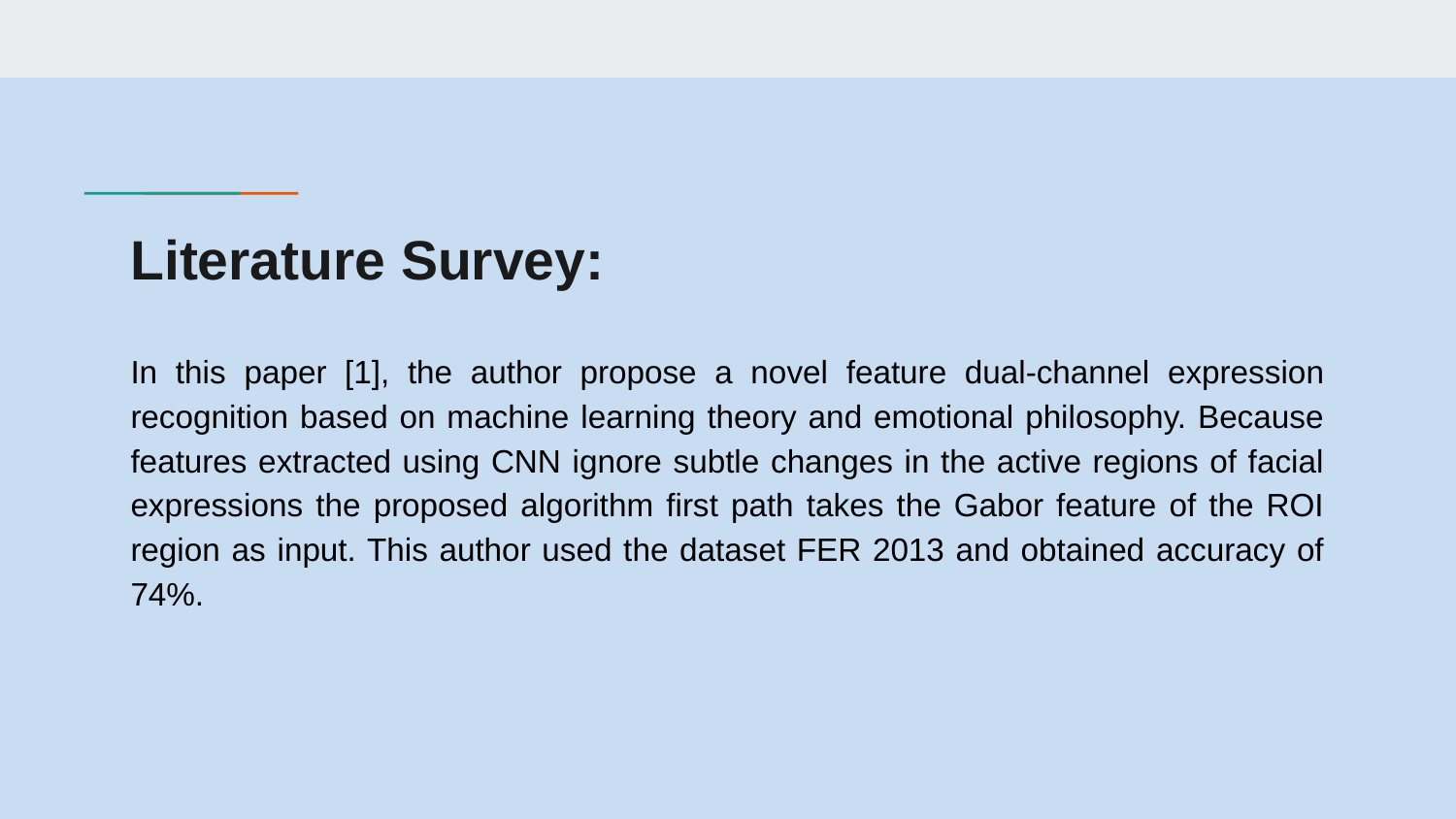

# Literature Survey:
In this paper [1], the author propose a novel feature dual-channel expression recognition based on machine learning theory and emotional philosophy. Because features extracted using CNN ignore subtle changes in the active regions of facial expressions the proposed algorithm first path takes the Gabor feature of the ROI region as input. This author used the dataset FER 2013 and obtained accuracy of 74%.